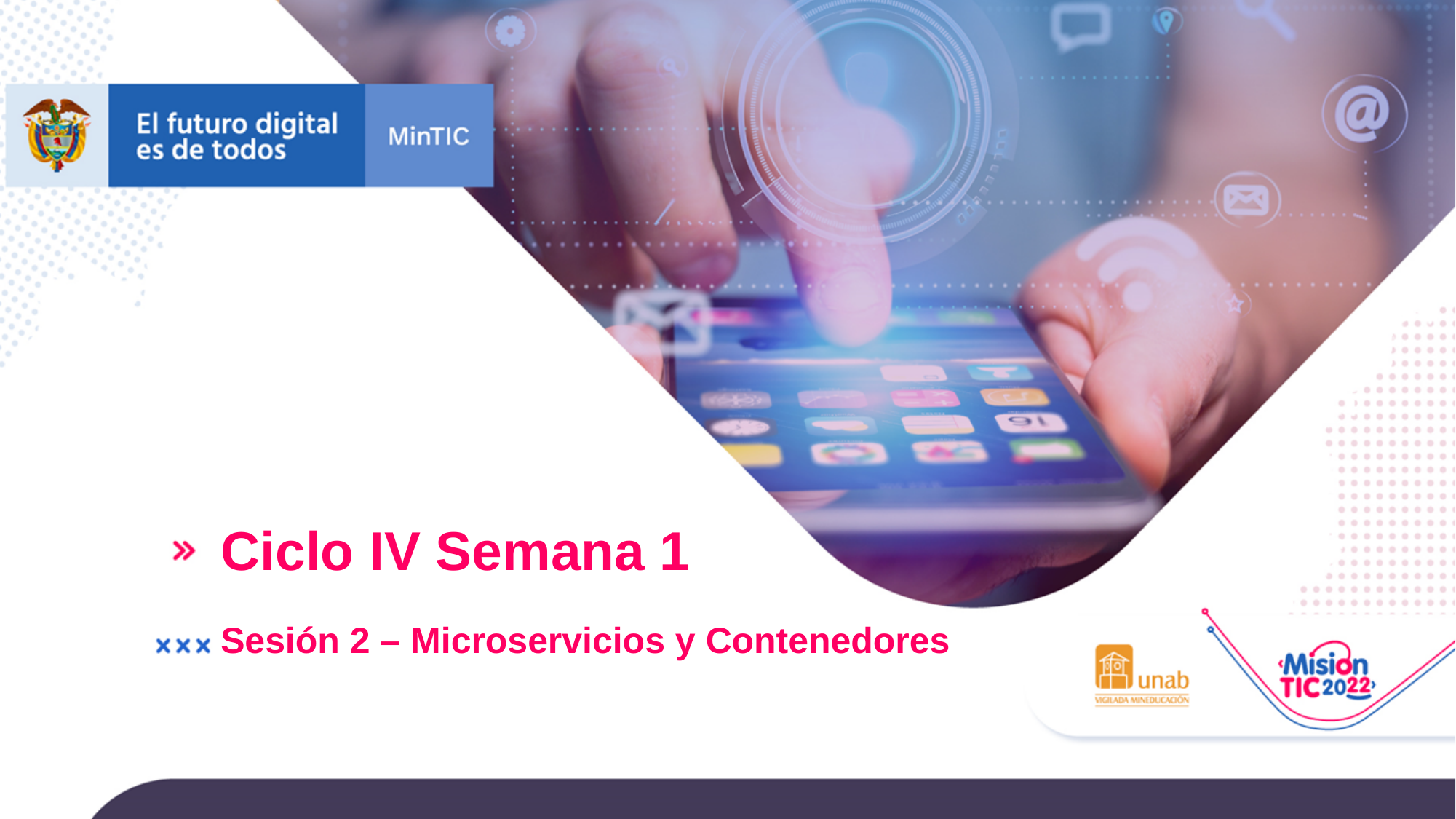

Ciclo IV Semana 1
Sesión 2 – Microservicios y Contenedores